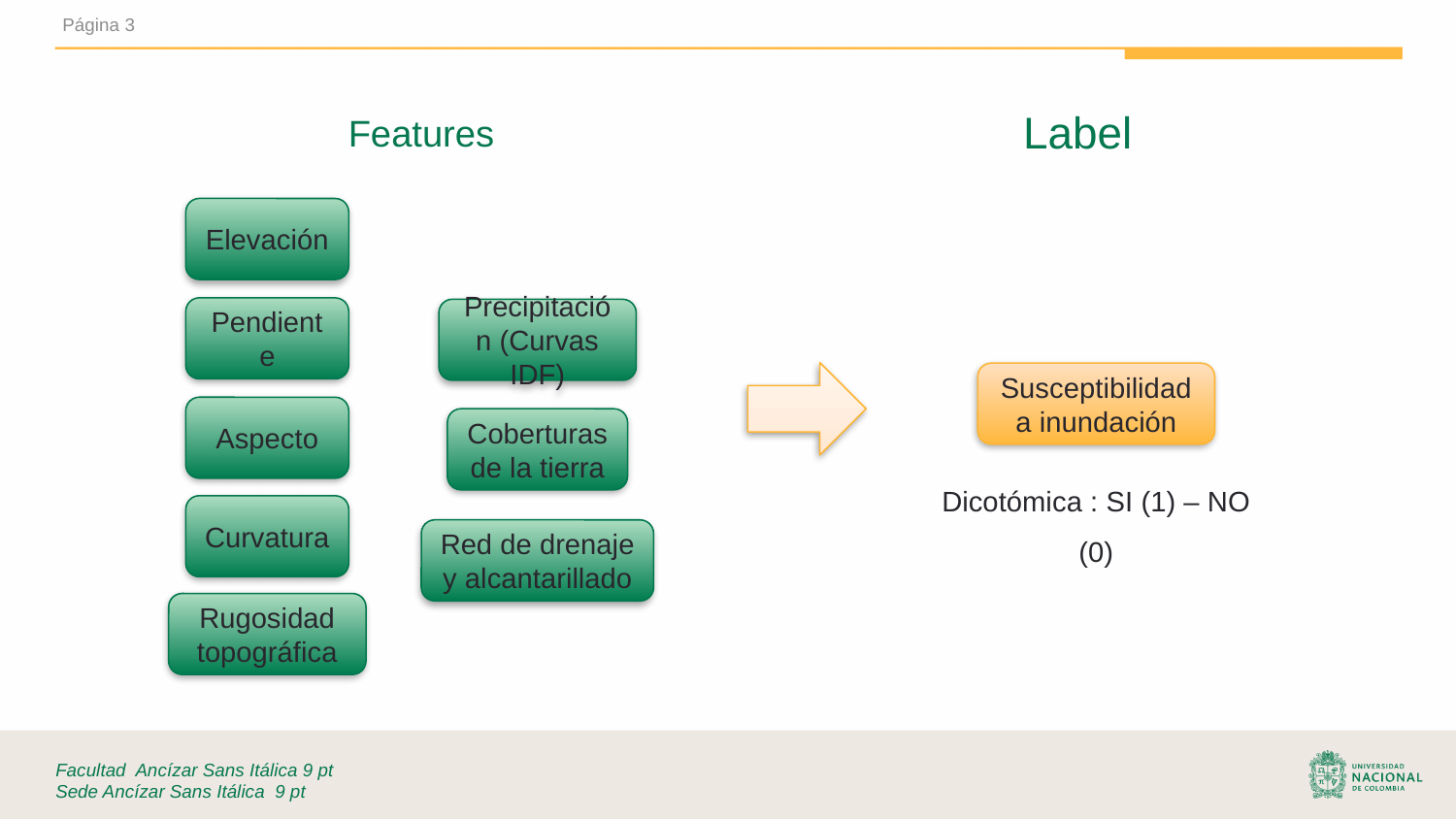

3
Label
Features
Elevación
Pendiente
Precipitación (Curvas IDF)

Susceptibilidad a inundación
Aspecto
Coberturas de la tierra
Dicotómica : SI (1) – NO (0)
Curvatura
Red de drenaje y alcantarillado
Rugosidad topográfica
Facultad  Ancízar Sans Itálica 9 pt
Sede Ancízar Sans Itálica  9 pt